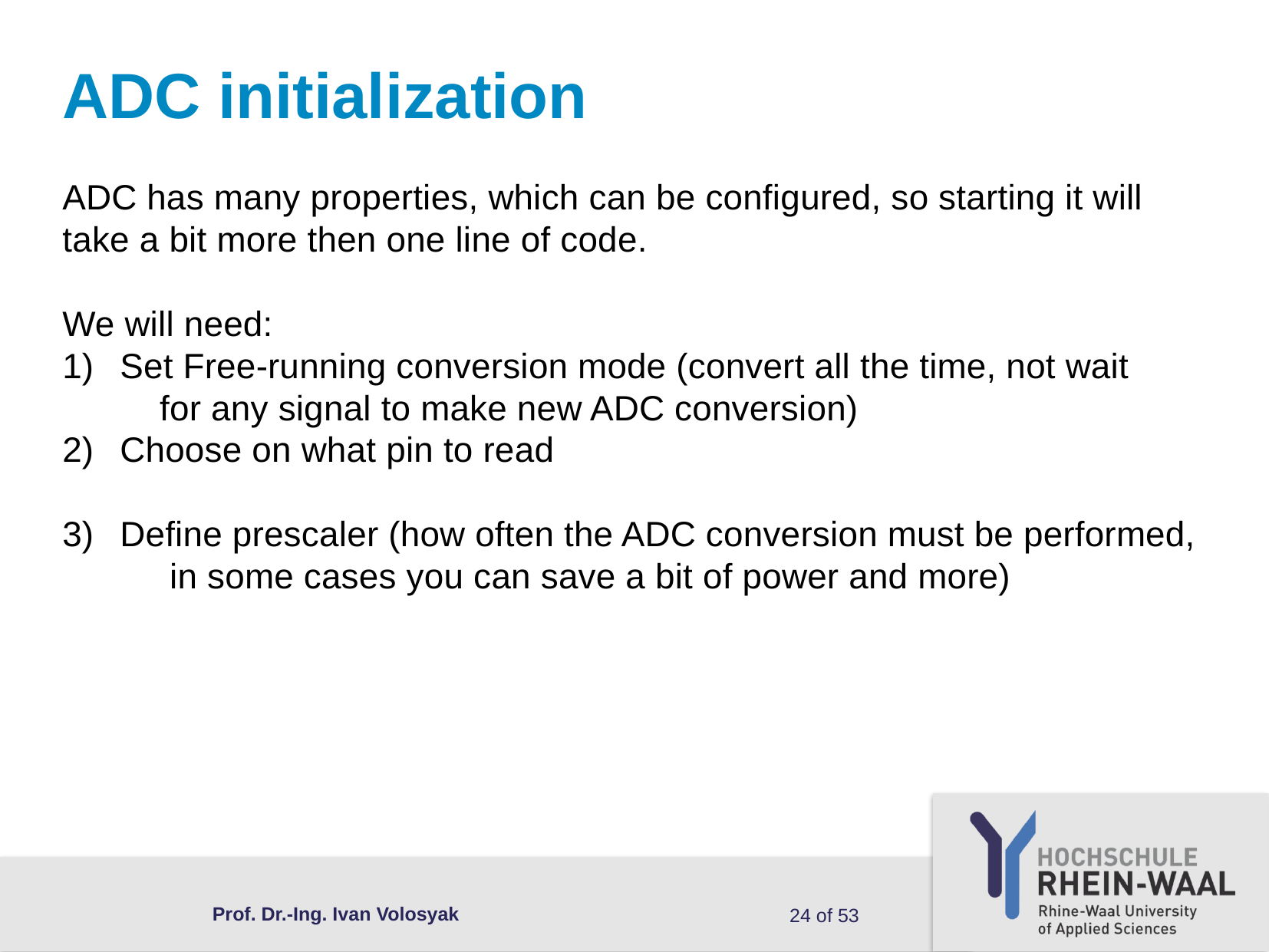

# ADC initialization
ADC has many properties, which can be configured, so starting it will take a bit more then one line of code.

We will need:
Set Free-running conversion mode (convert all the time, not wait
    for any signal to make new ADC conversion)
Choose on what pin to read

Define prescaler (how often the ADC conversion must be performed,
     in some cases you can save a bit of power and more)

Prof. Dr.-Ing. Ivan Volosyak